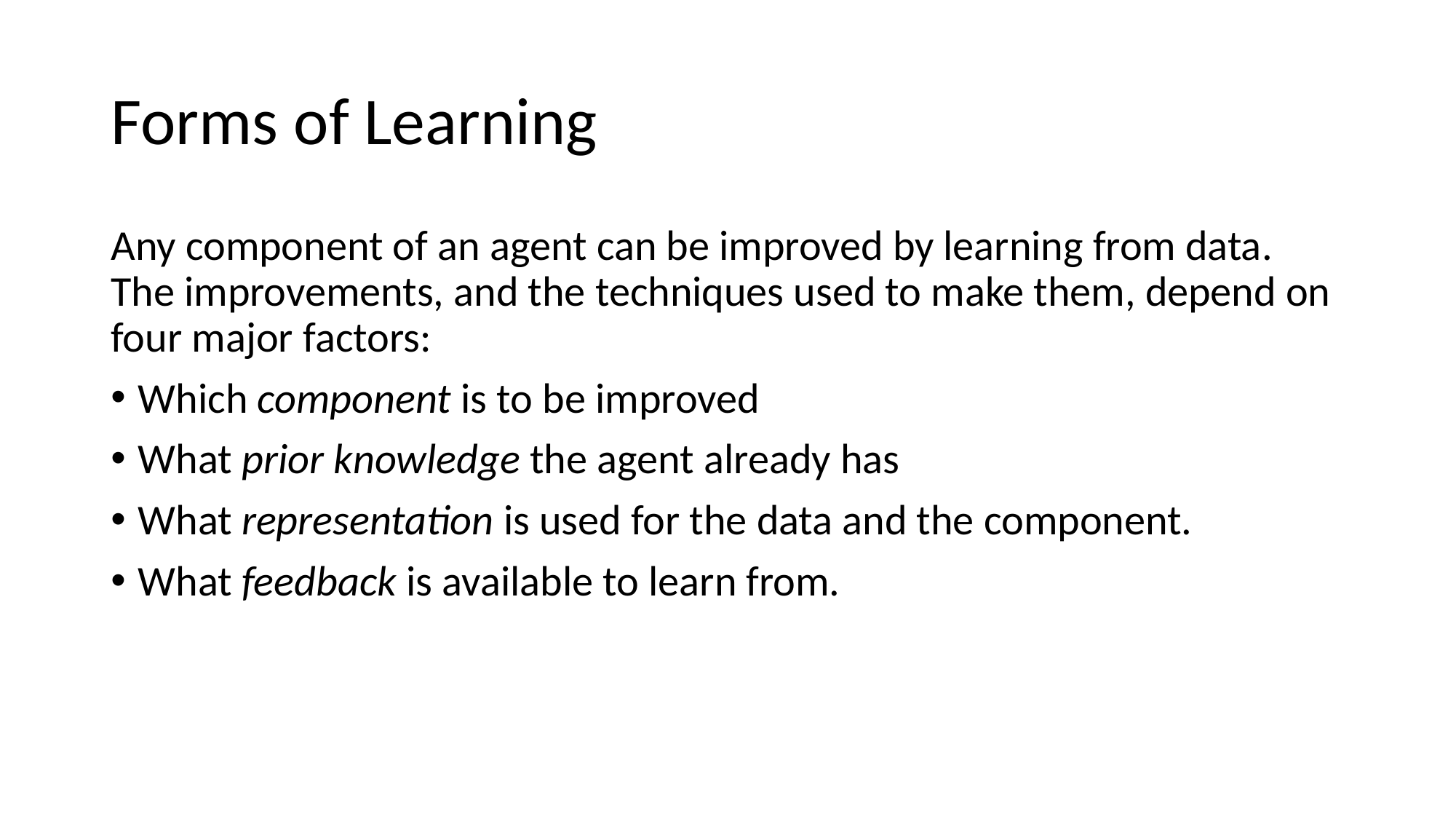

# Forms of Learning
Any component of an agent can be improved by learning from data. The improvements, and the techniques used to make them, depend on four major factors:
Which component is to be improved
What prior knowledge the agent already has
What representation is used for the data and the component.
What feedback is available to learn from.